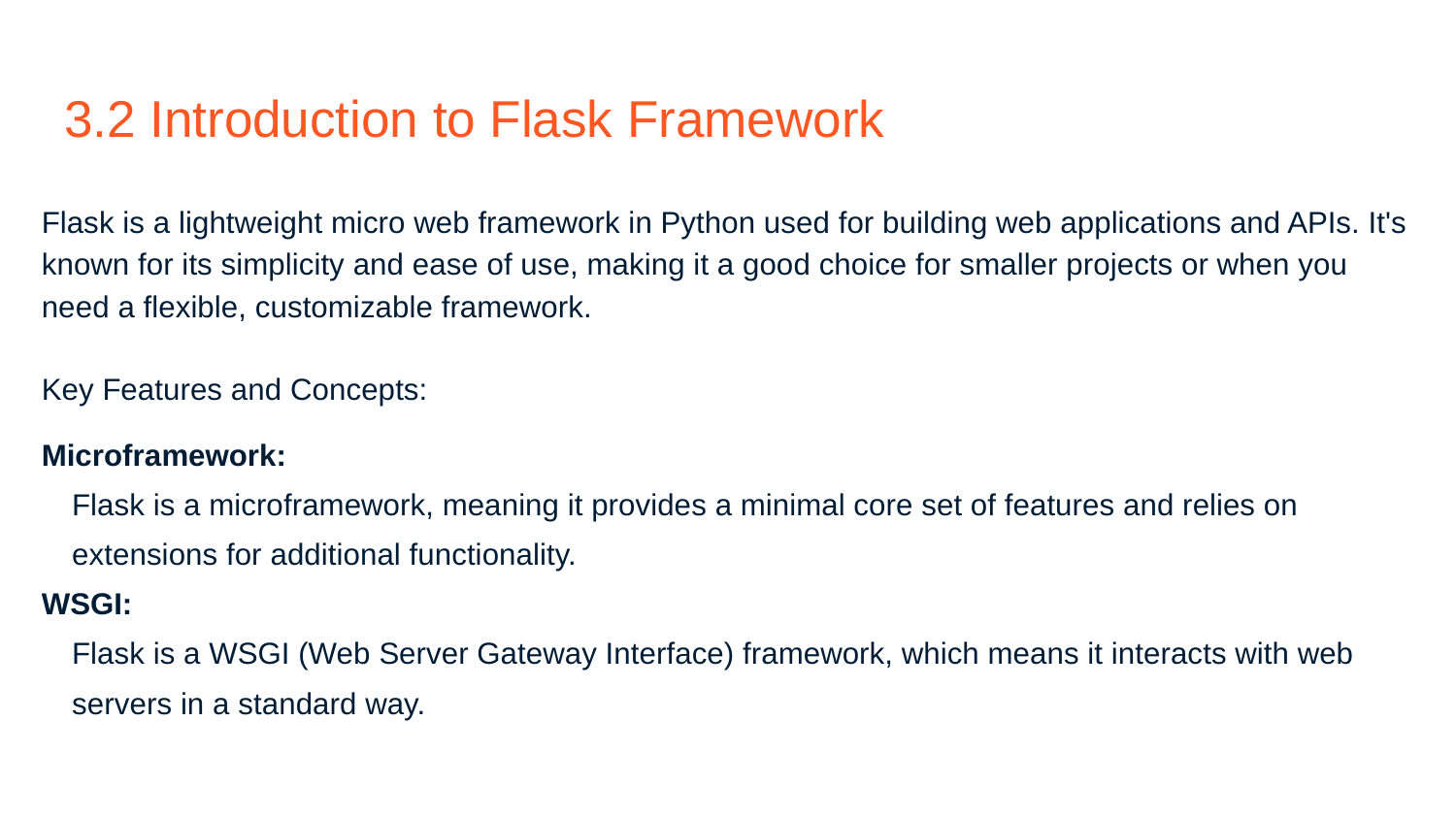

# 3.2 Introduction to Flask Framework
Flask is a lightweight micro web framework in Python used for building web applications and APIs. It's known for its simplicity and ease of use, making it a good choice for smaller projects or when you need a flexible, customizable framework.
Key Features and Concepts:
Microframework:
Flask is a microframework, meaning it provides a minimal core set of features and relies on extensions for additional functionality.
WSGI:
Flask is a WSGI (Web Server Gateway Interface) framework, which means it interacts with web servers in a standard way.